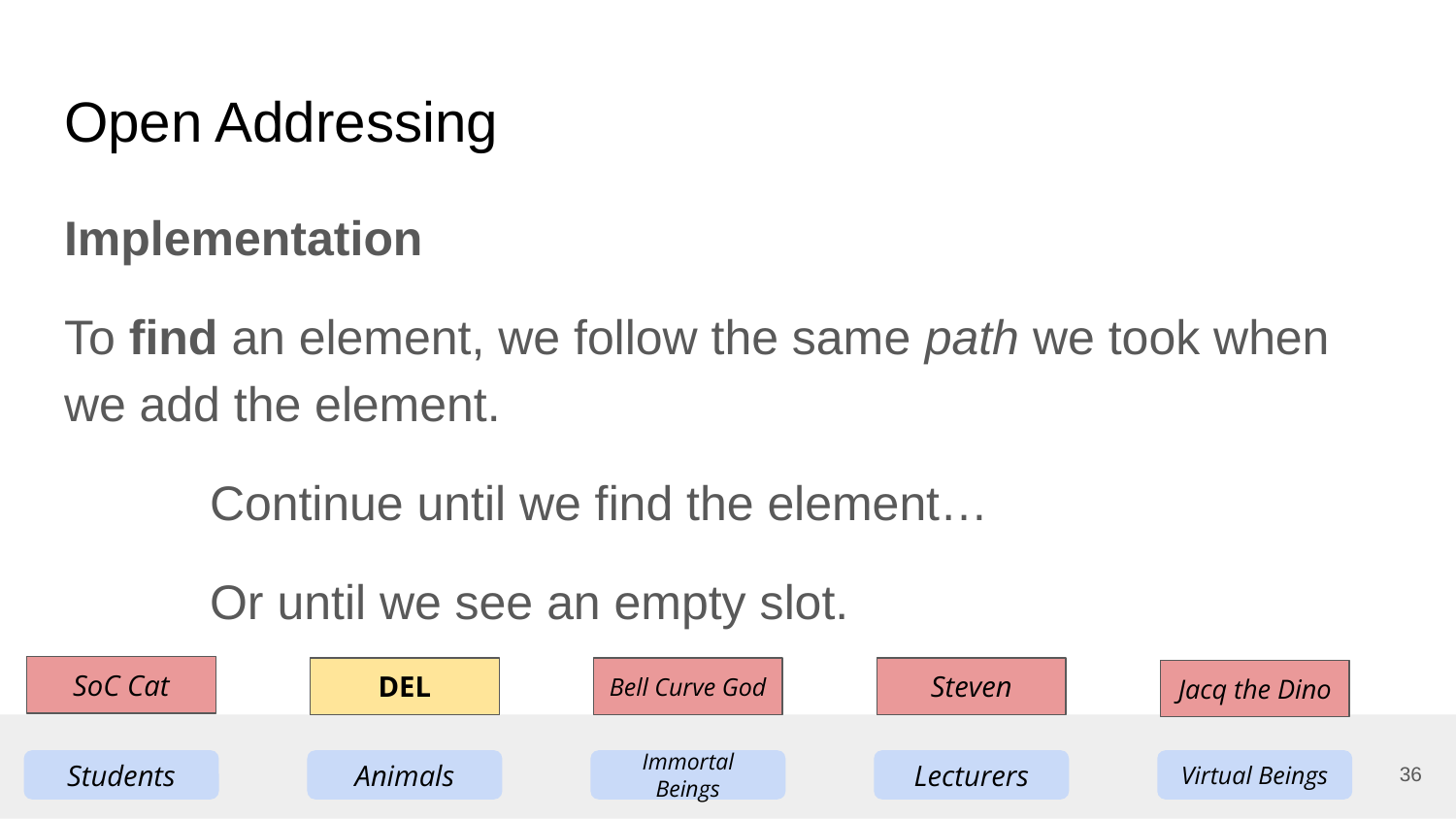

# Open Addressing
Implementation
To find an element, we follow the same path we took when we add the element.
	Continue until we find the element…
	Or until we see an empty slot.
SoC Cat
DEL
Bell Curve God
Steven
Jacq the Dino

36
Students
Animals
Immortal Beings
Lecturers
Virtual Beings